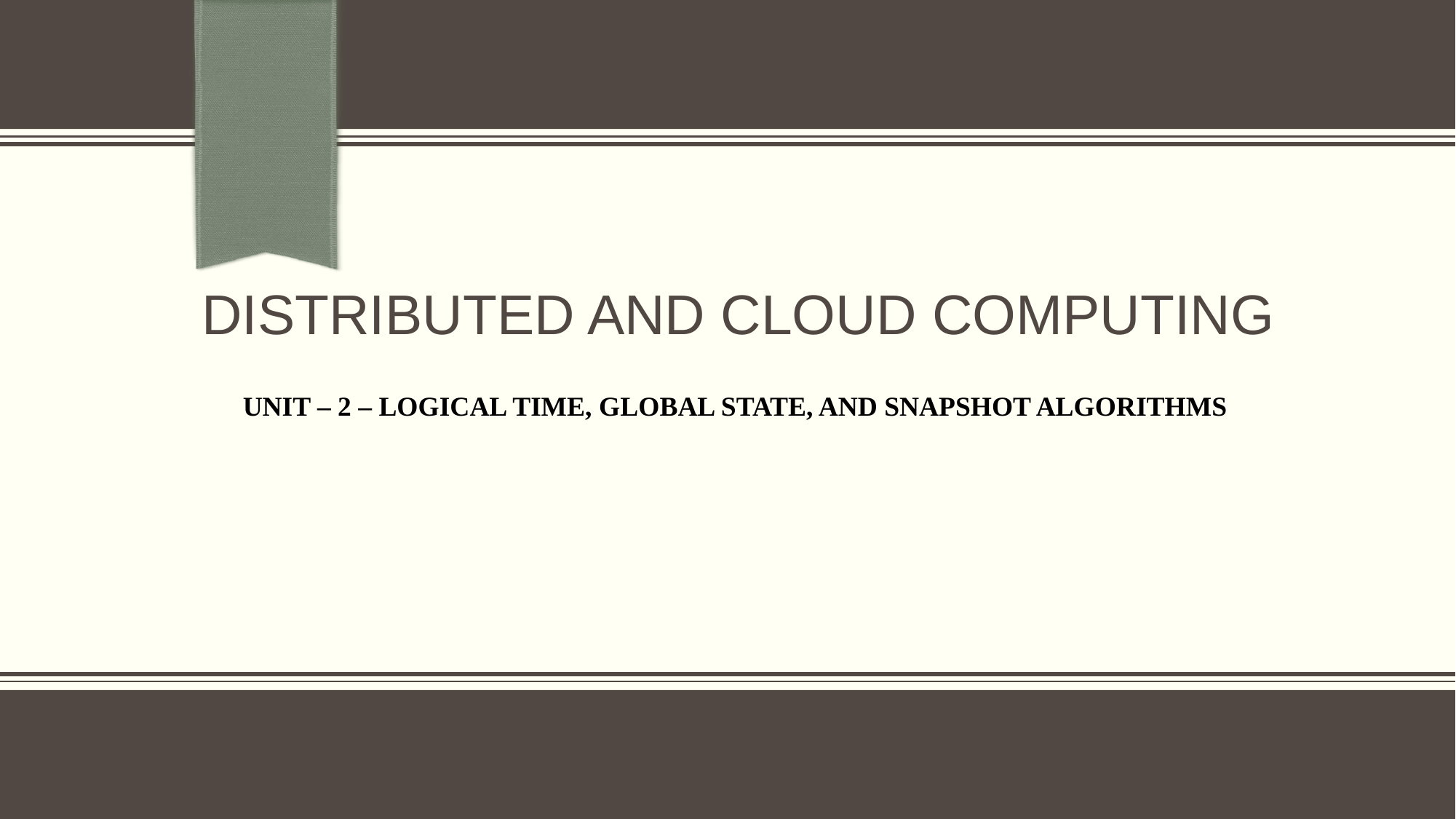

# DISTRIBUTED AND CLOUD COMPUTING
UNIT – 2 – LOGICAL TIME, GLOBAL STATE, AND SNAPSHOT ALGORITHMS